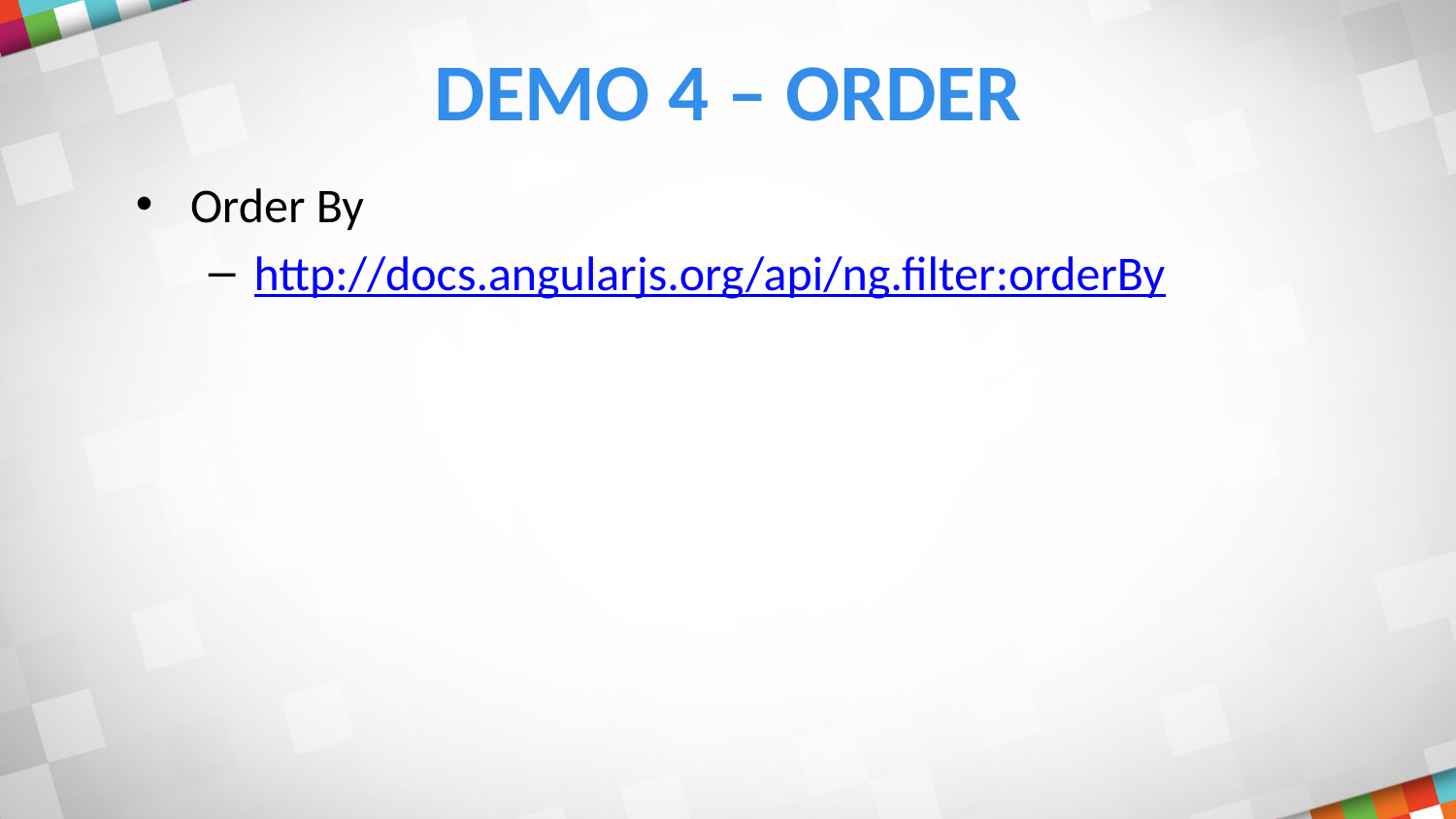

# Demo 4 – order
Order By
http://docs.angularjs.org/api/ng.filter:orderBy